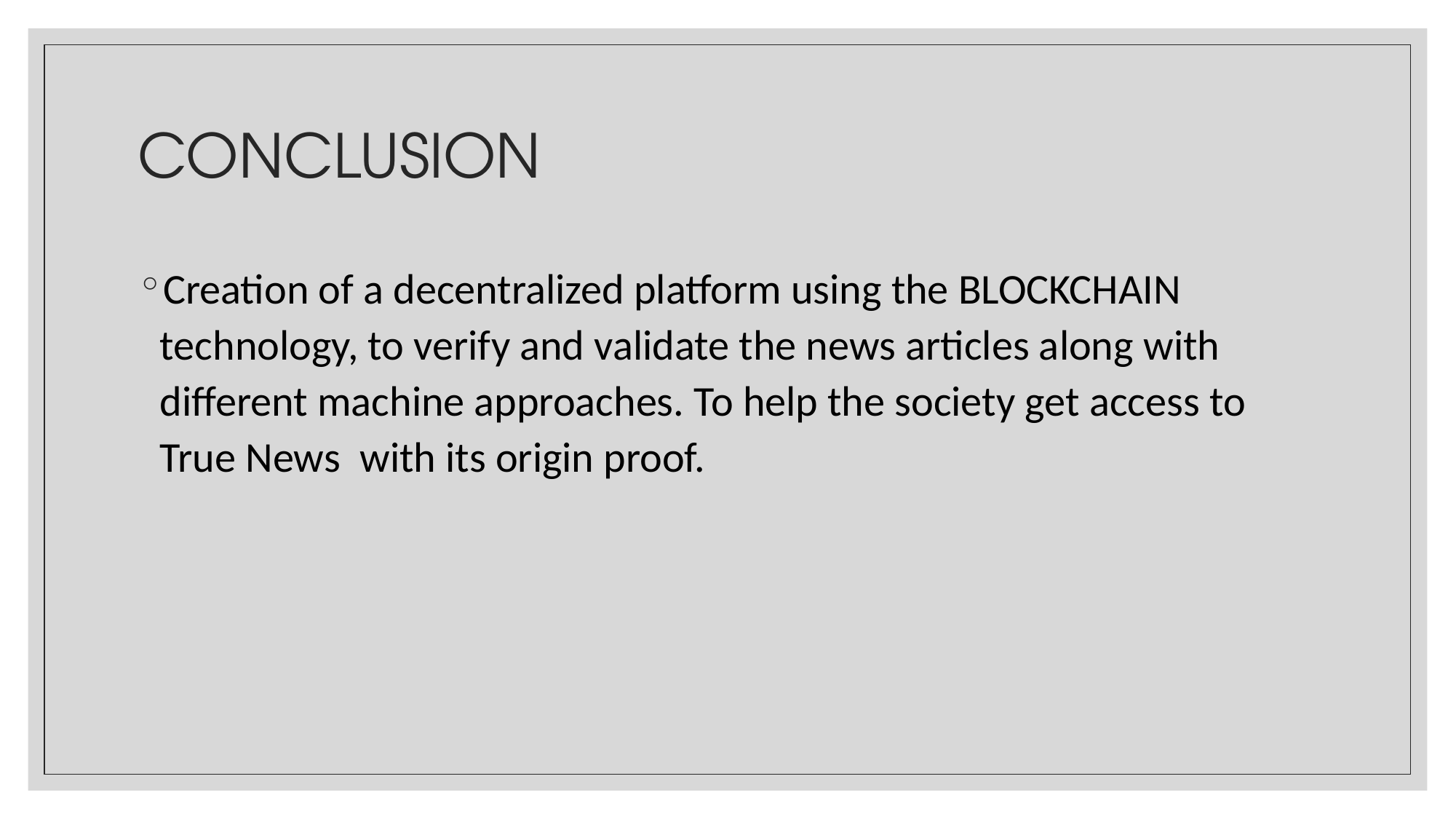

# CONCLUSION
Creation of a decentralized platform using the BLOCKCHAIN technology, to verify and validate the news articles along with different machine approaches. To help the society get access to True News  with its origin proof.